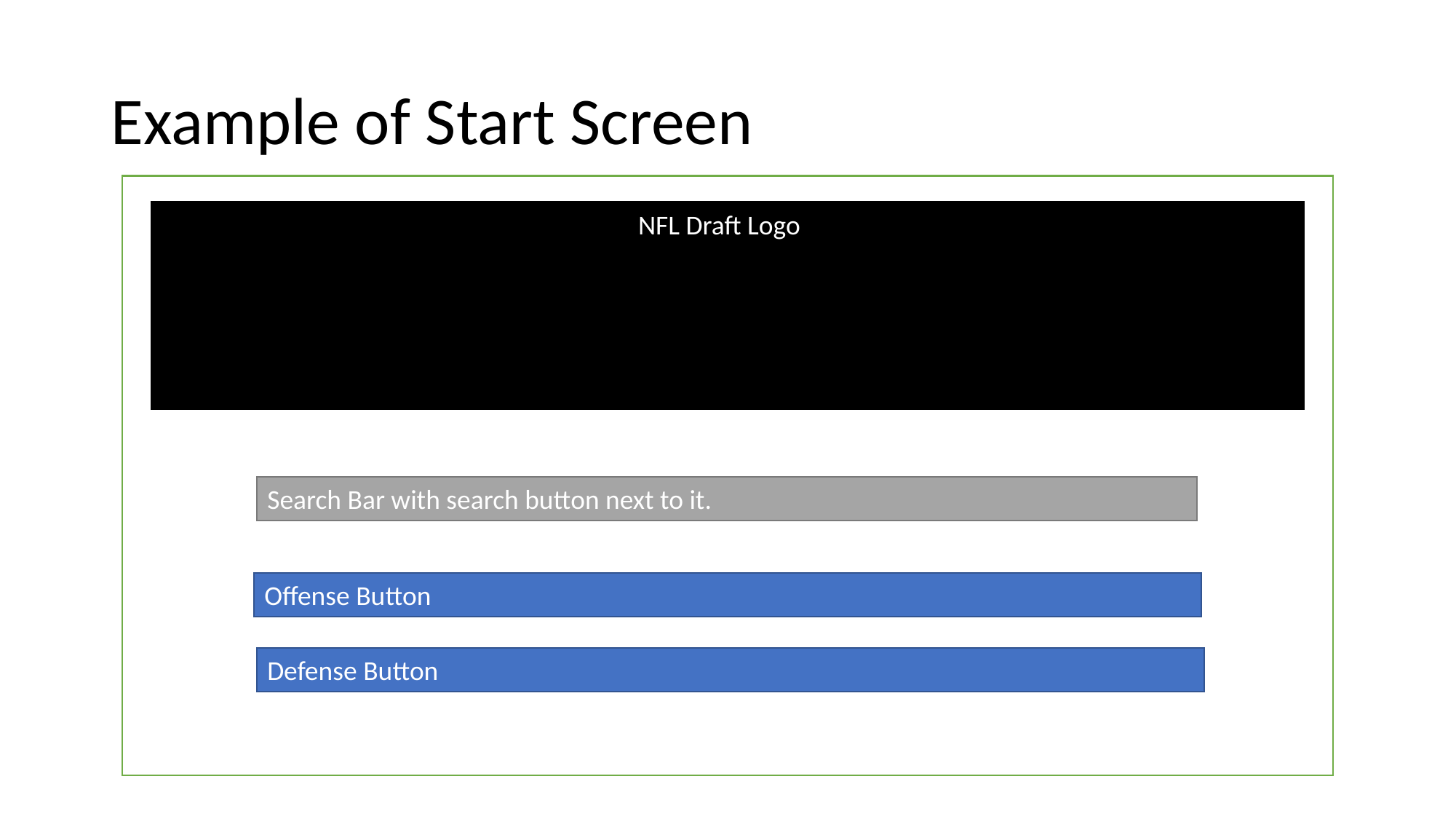

# Example of Start Screen

                                                                             NFL Draft Logo

Search Bar with search button next to it.
Offense Button
Defense Button